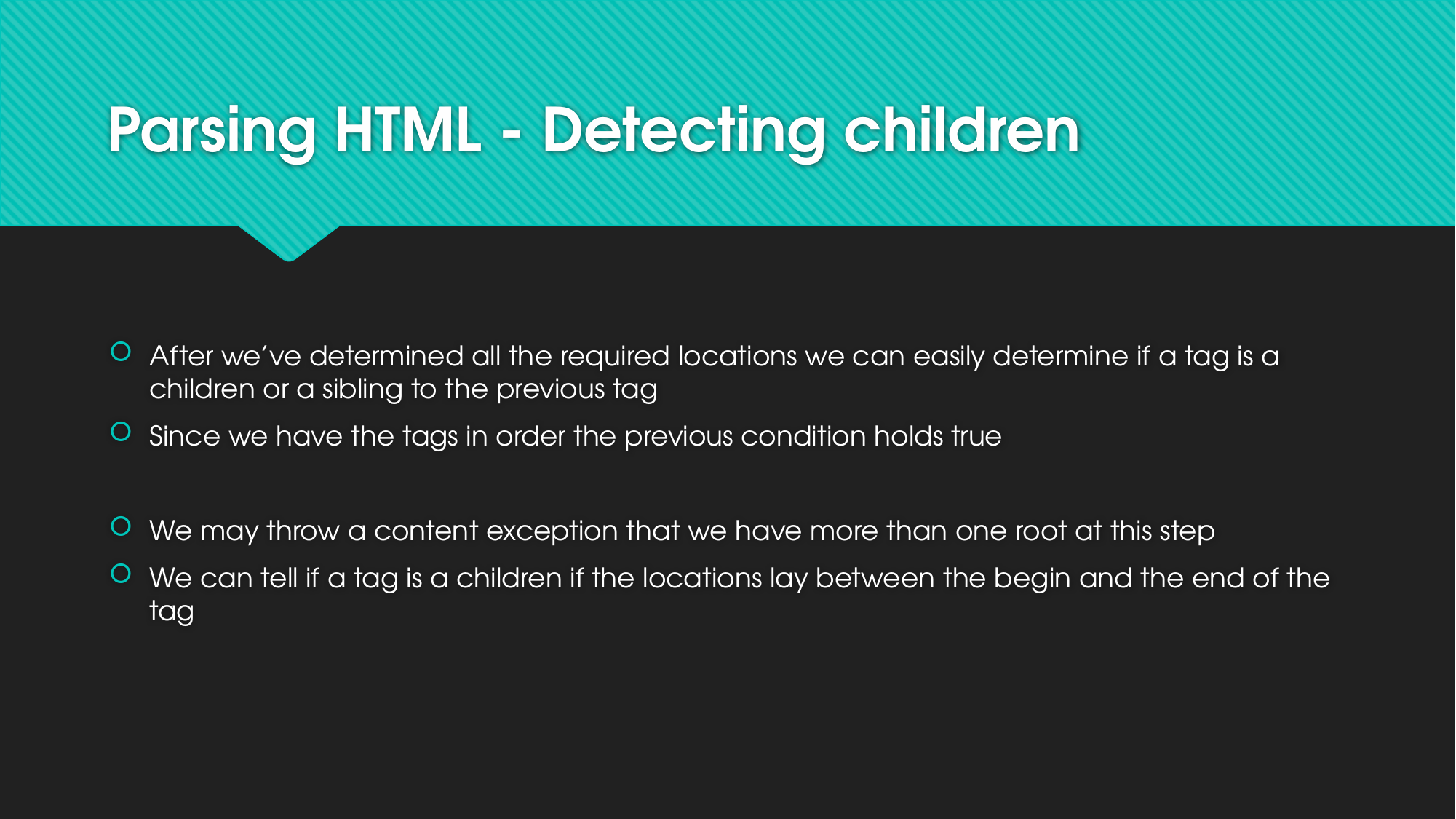

# Parsing HTML - Detecting children
After we’ve determined all the required locations we can easily determine if a tag is a children or a sibling to the previous tag
Since we have the tags in order the previous condition holds true

We may throw a content exception that we have more than one root at this step
We can tell if a tag is a children if the locations lay between the begin and the end of the tag